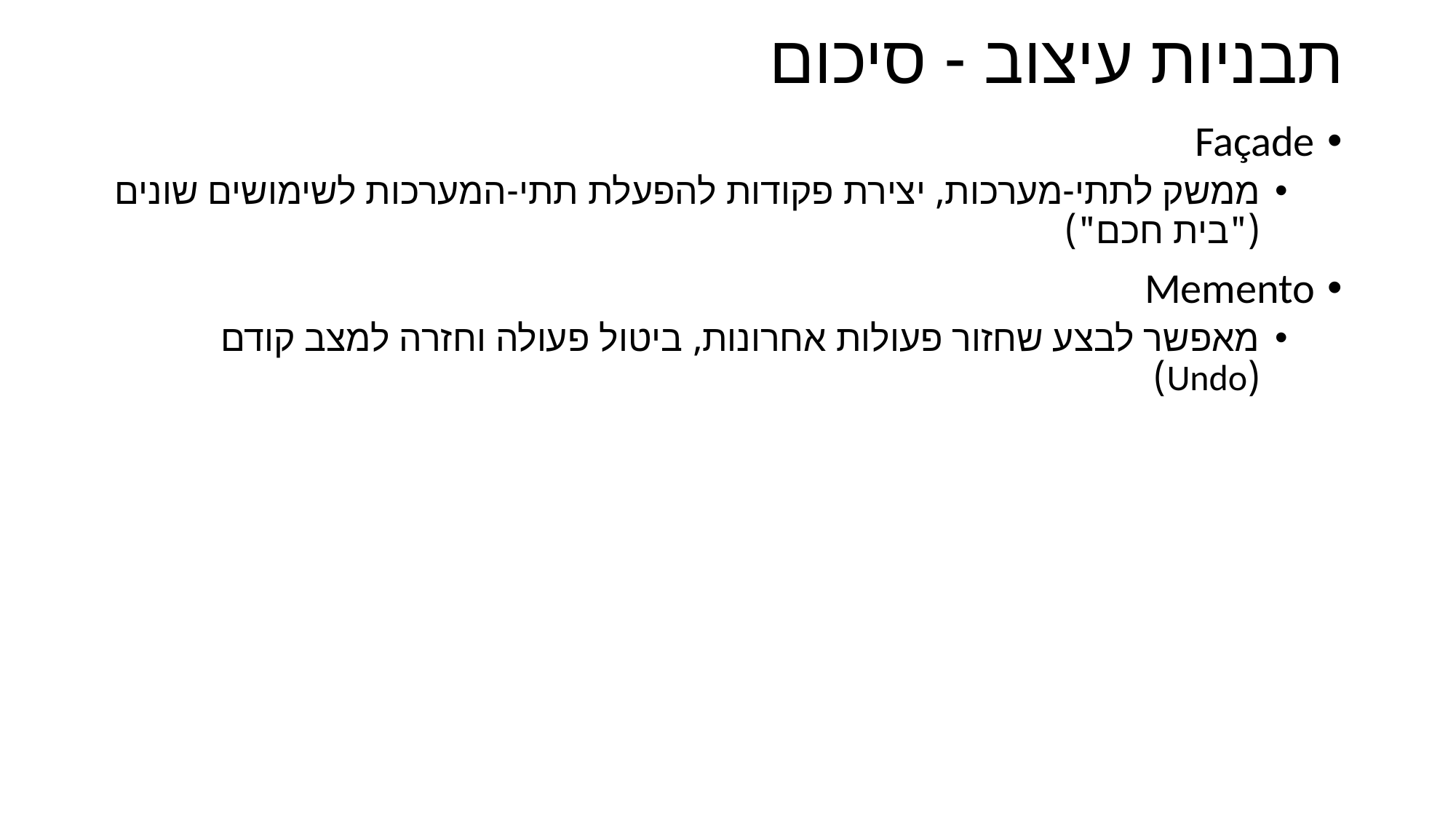

# תבניות עיצוב - סיכום
Façade
ממשק לתתי-מערכות, יצירת פקודות להפעלת תתי-המערכות לשימושים שונים ("בית חכם")
Memento
מאפשר לבצע שחזור פעולות אחרונות, ביטול פעולה וחזרה למצב קודם (Undo)